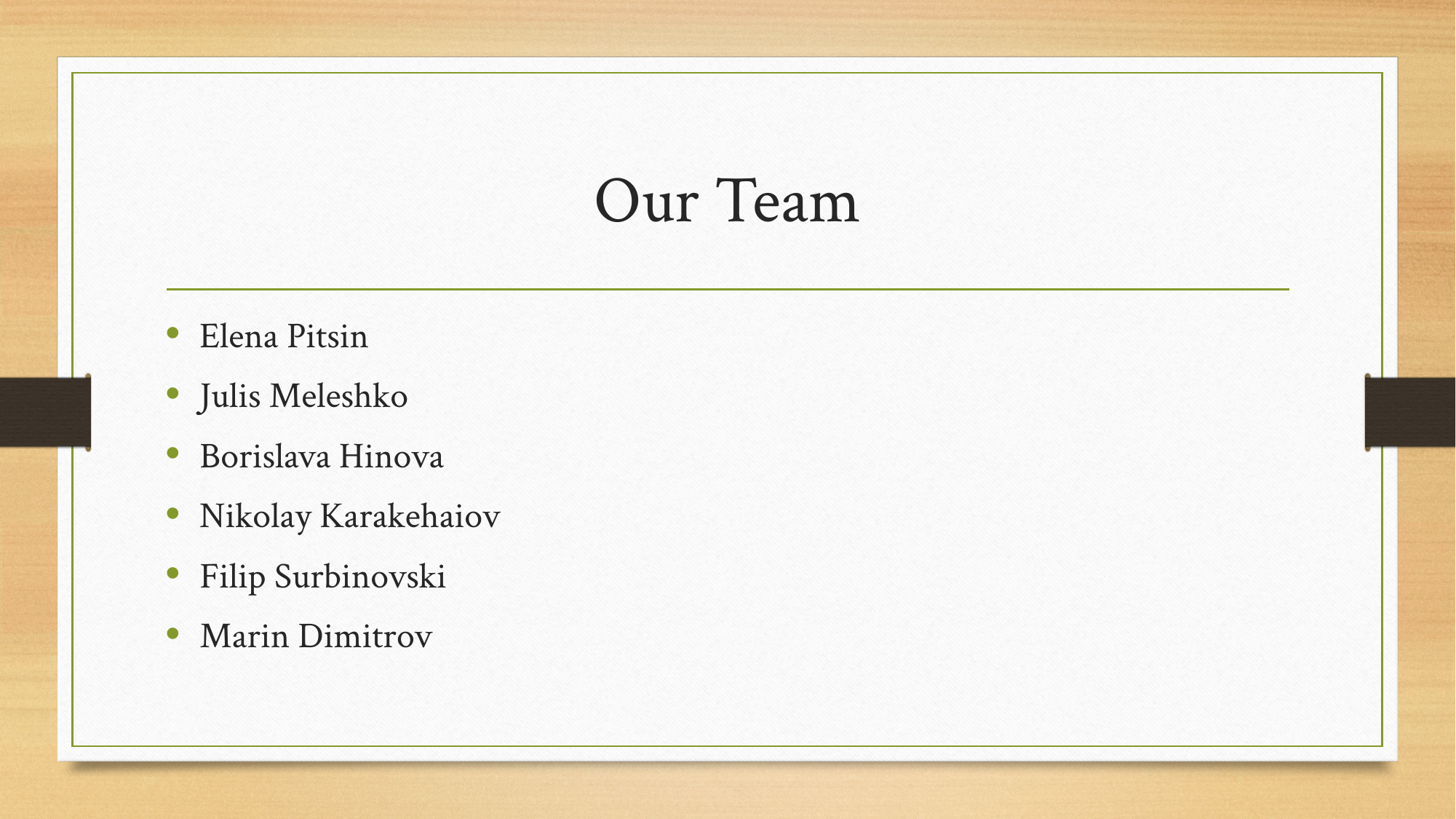

# Our Team
Elena Pitsin
Julis Meleshko
Borislava Hinova
Nikolay Karakehaiov
Filip Surbinovski
Marin Dimitrov